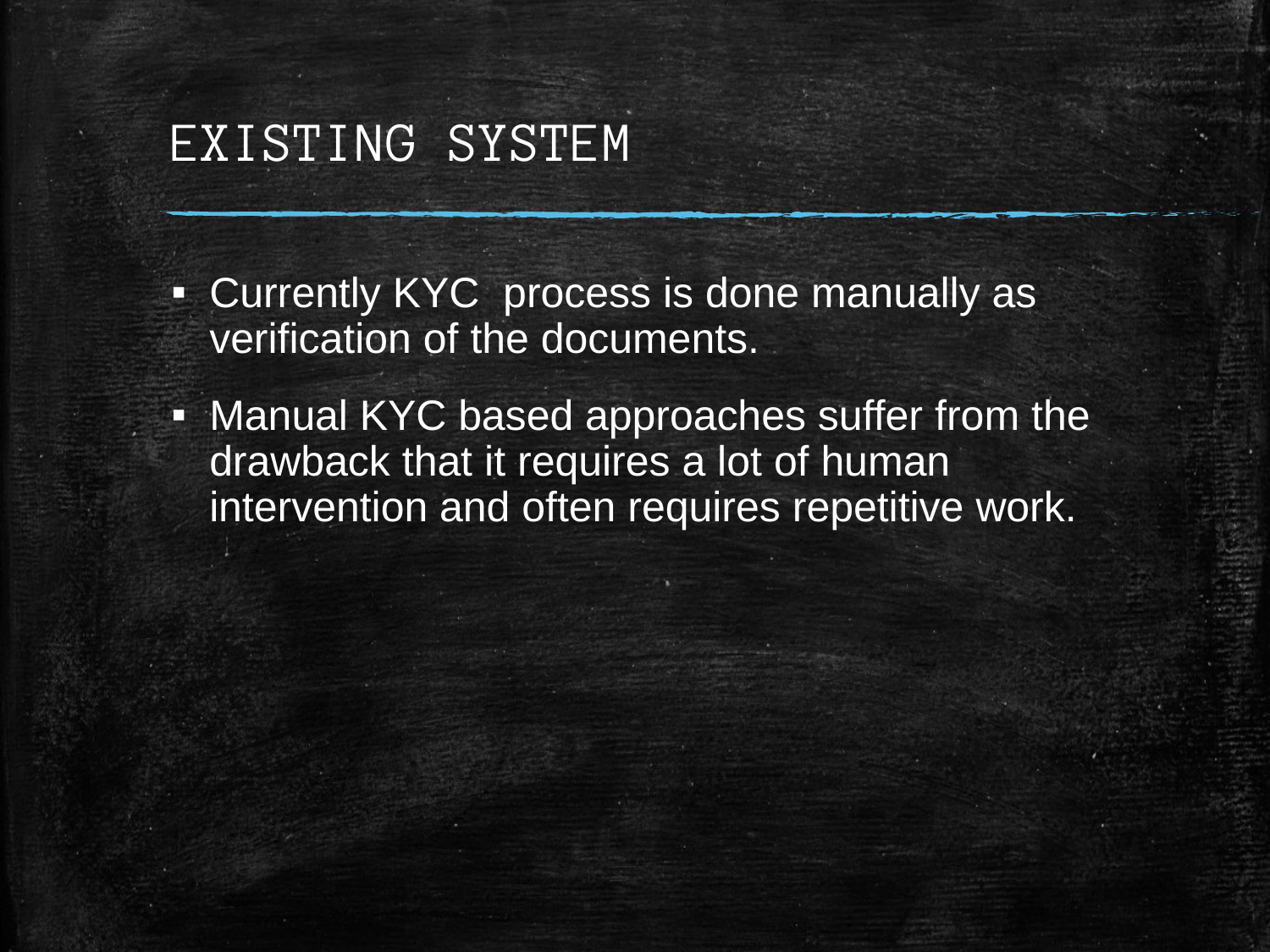

# EXISTING SYSTEM
Currently KYC  process is done manually as verification of the documents.
Manual KYC based approaches suffer from the drawback that it requires a lot of human intervention and often requires repetitive work.